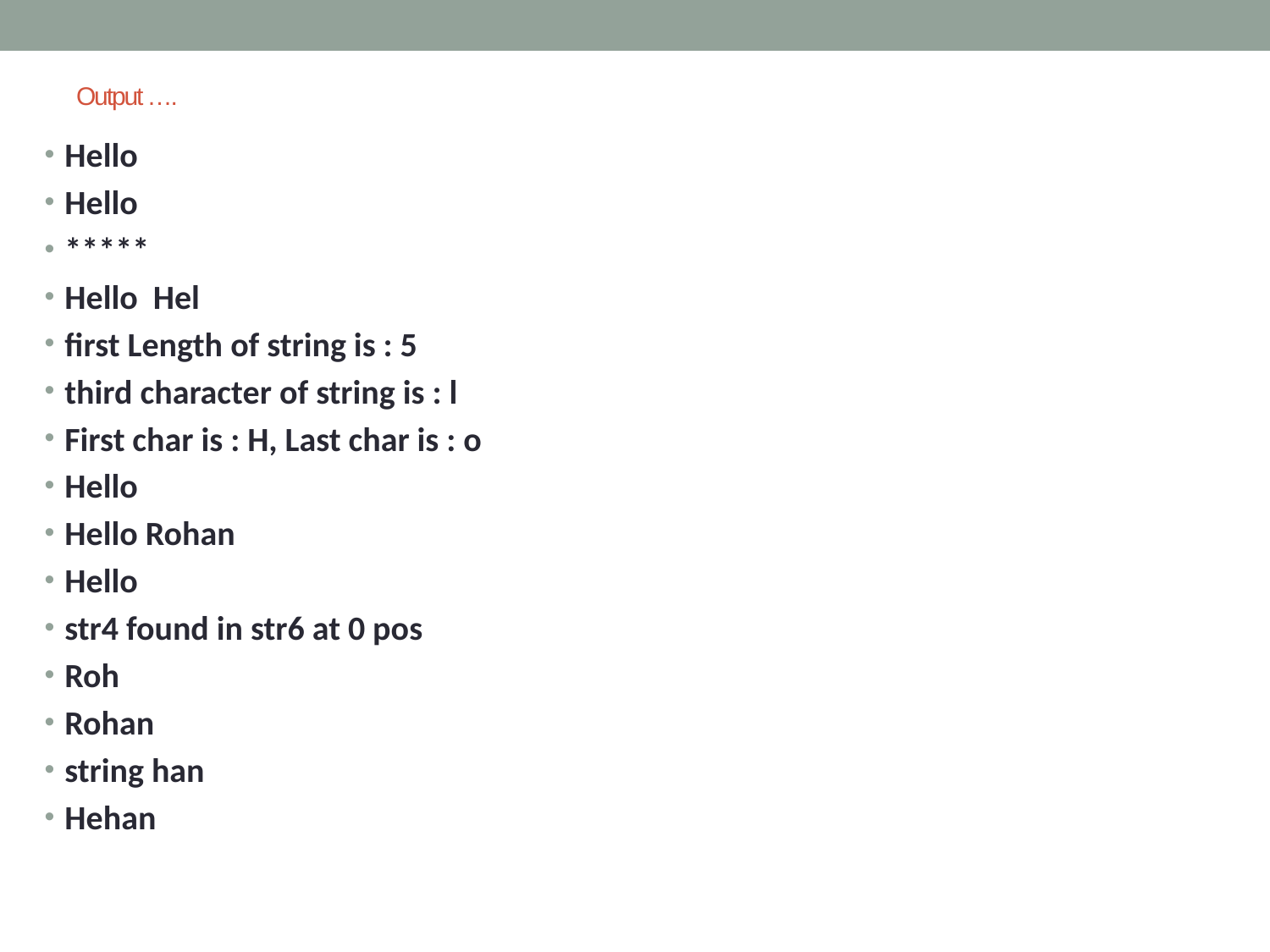

# Output ….
Hello
Hello
*****
Hello  Hel
first Length of string is : 5
third character of string is : l
First char is : H, Last char is : o
Hello
Hello Rohan
Hello
str4 found in str6 at 0 pos
Roh
Rohan
string han
Hehan